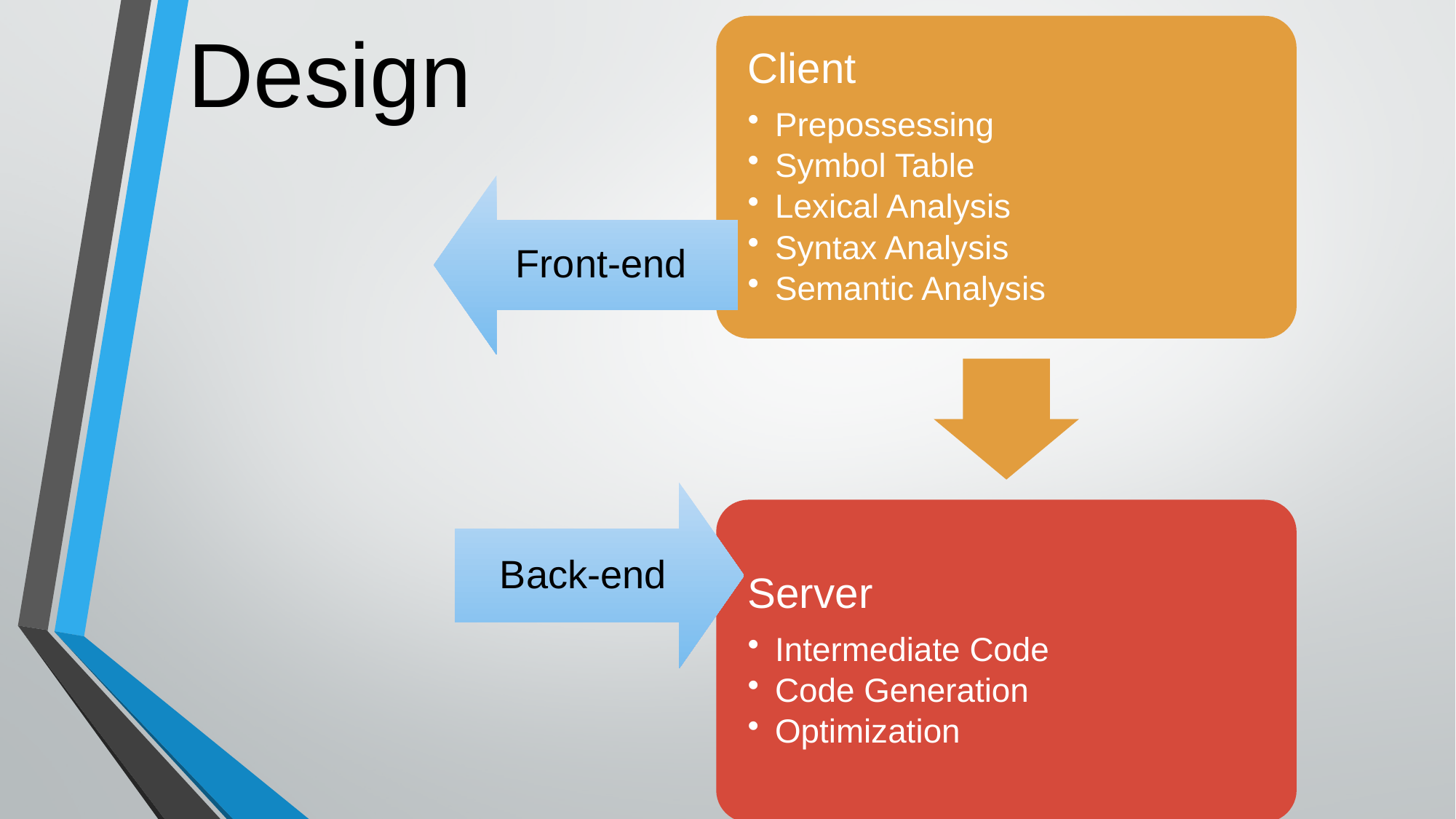

# Design
Client
Prepossessing
Symbol Table
Lexical Analysis
Syntax Analysis
Semantic Analysis

Server
Intermediate Code
Code Generation
Optimization
Front-end
Back-end